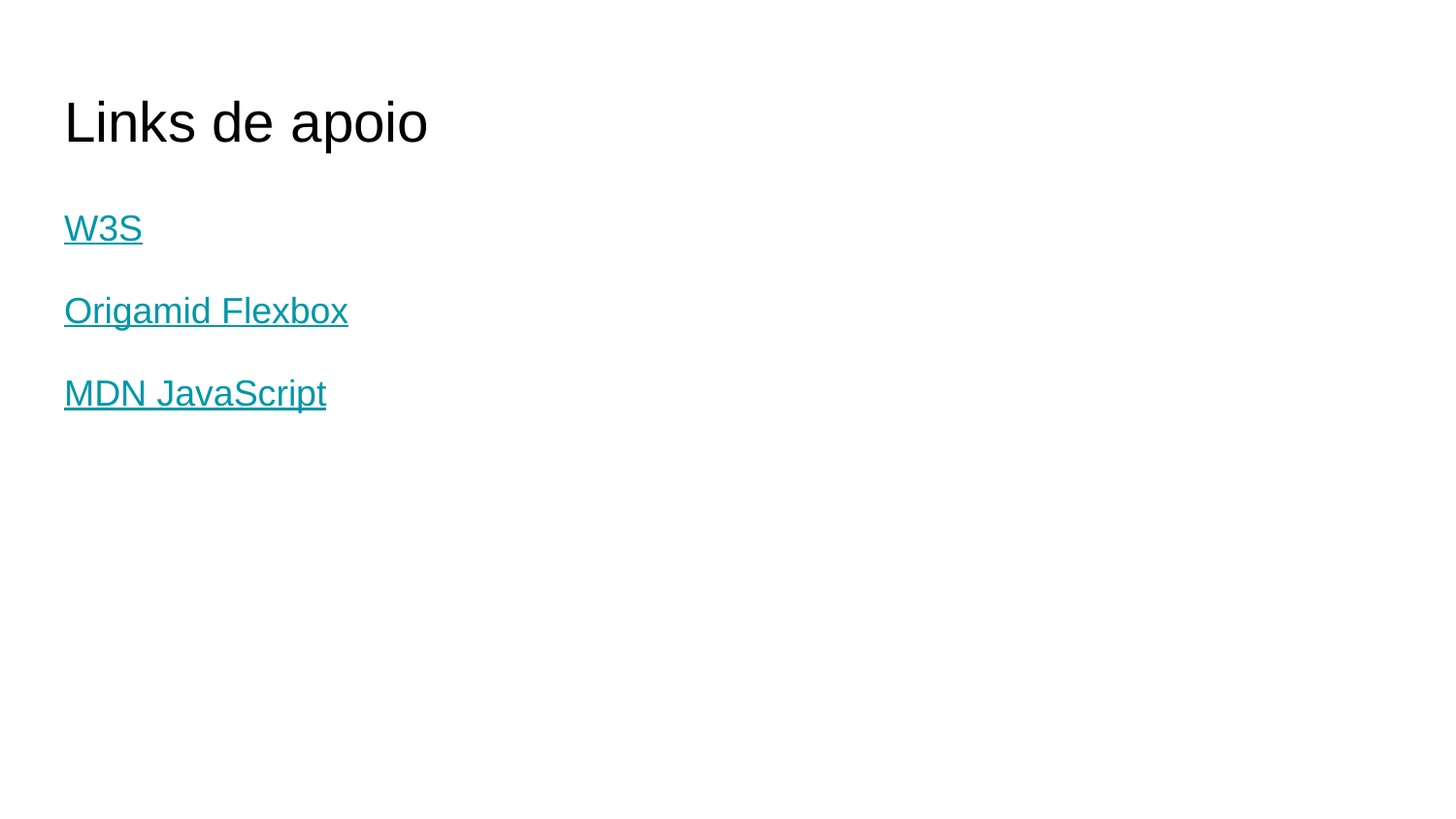

# Links de apoio
W3S
Origamid Flexbox
MDN JavaScript